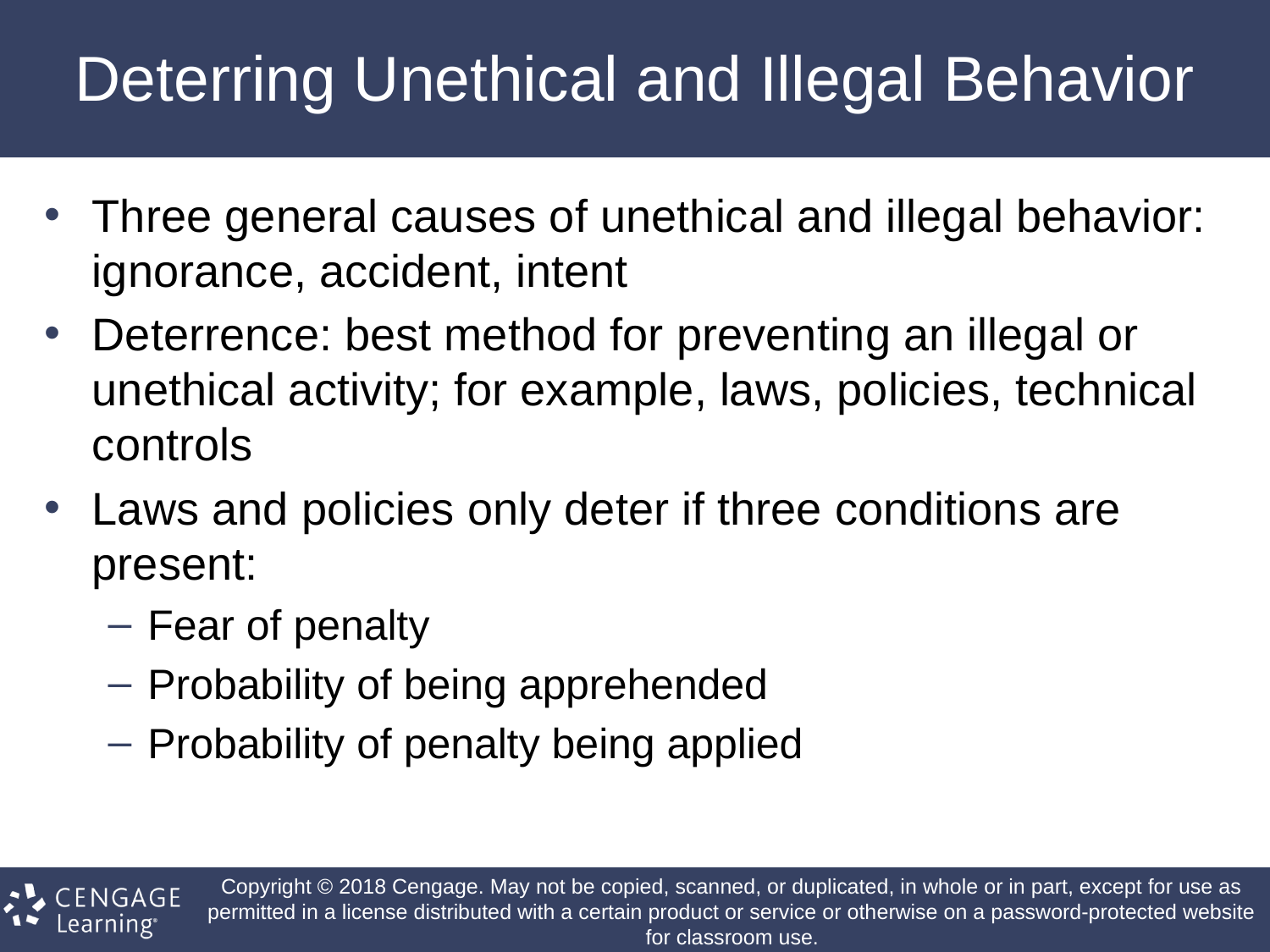

# Deterring Unethical and Illegal Behavior
Three general causes of unethical and illegal behavior: ignorance, accident, intent
Deterrence: best method for preventing an illegal or unethical activity; for example, laws, policies, technical controls
Laws and policies only deter if three conditions are present:
Fear of penalty
Probability of being apprehended
Probability of penalty being applied